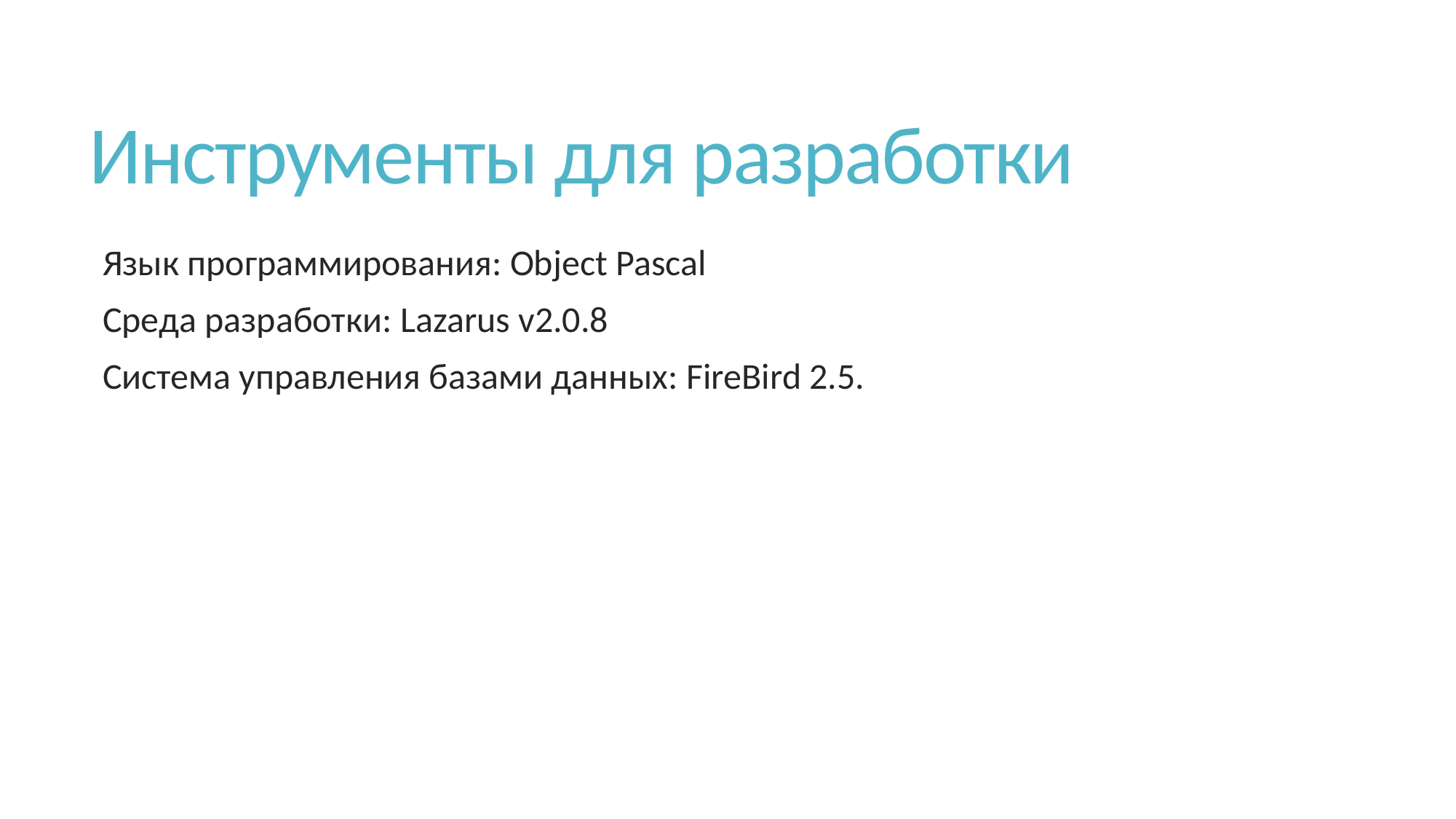

# Инструменты для разработки
Язык программирования: Object Pascal
Среда разработки: Lazarus v2.0.8
Система управления базами данных: FireBird 2.5.